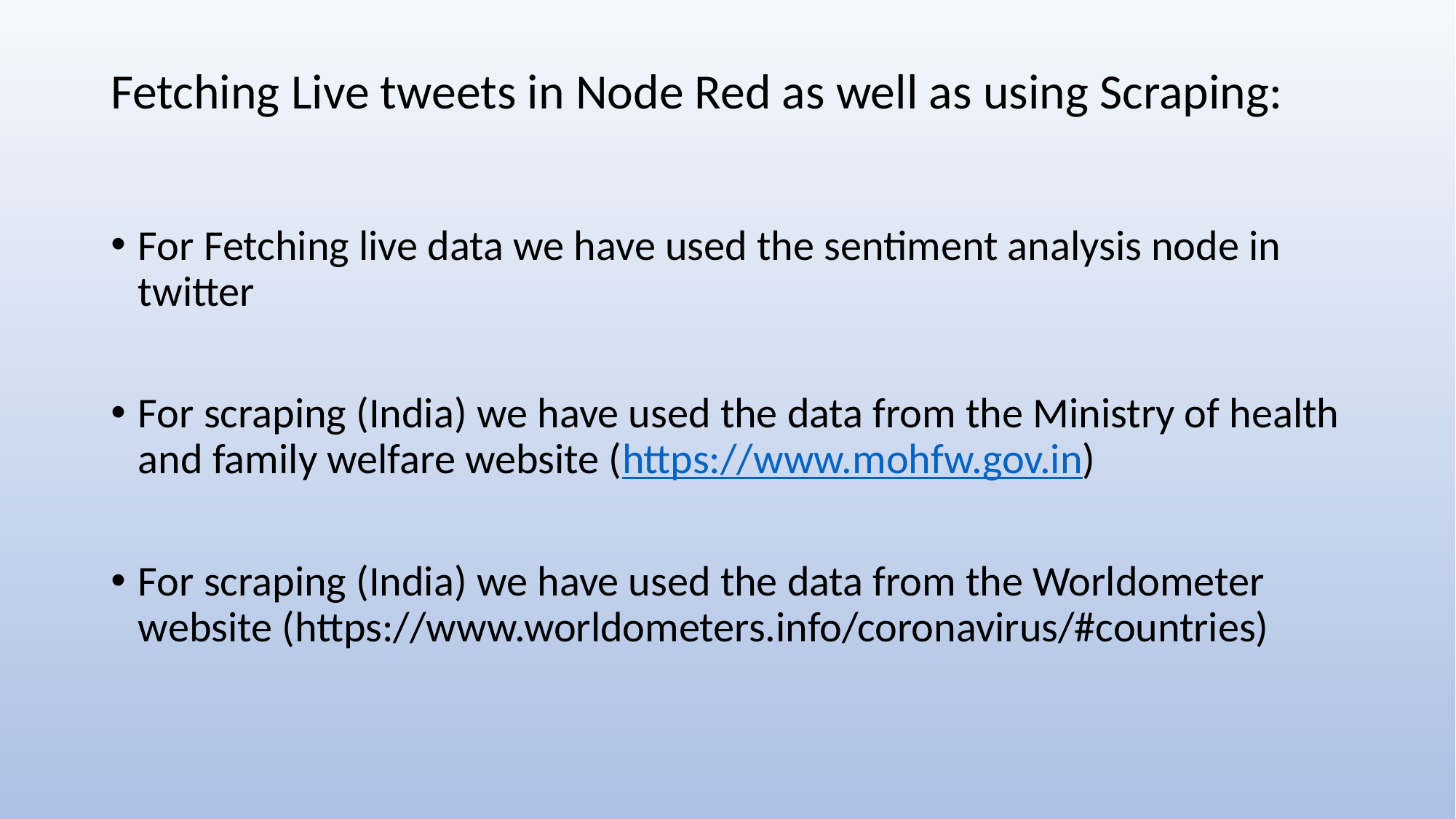

# Fetching Live tweets in Node Red as well as using Scraping:
For Fetching live data we have used the sentiment analysis node in twitter

For scraping (India) we have used the data from the Ministry of health and family welfare website (https://www.mohfw.gov.in)

For scraping (India) we have used the data from the Worldometer  website (https://www.worldometers.info/coronavirus/#countries)